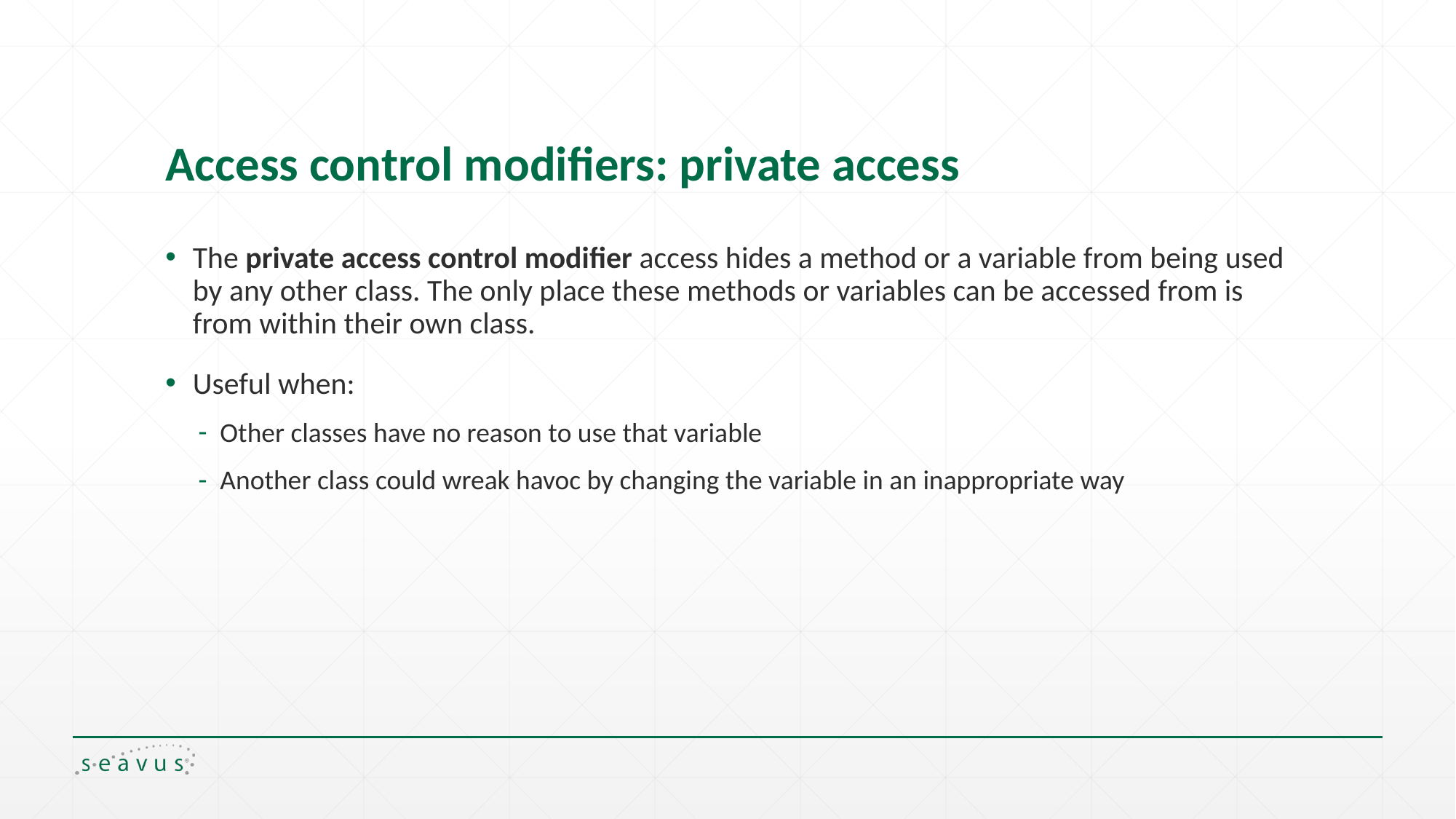

# Access control modifiers: private access
The private access control modifier access hides a method or a variable from being used by any other class. The only place these methods or variables can be accessed from is from within their own class.
Useful when:
Other classes have no reason to use that variable
Another class could wreak havoc by changing the variable in an inappropriate way